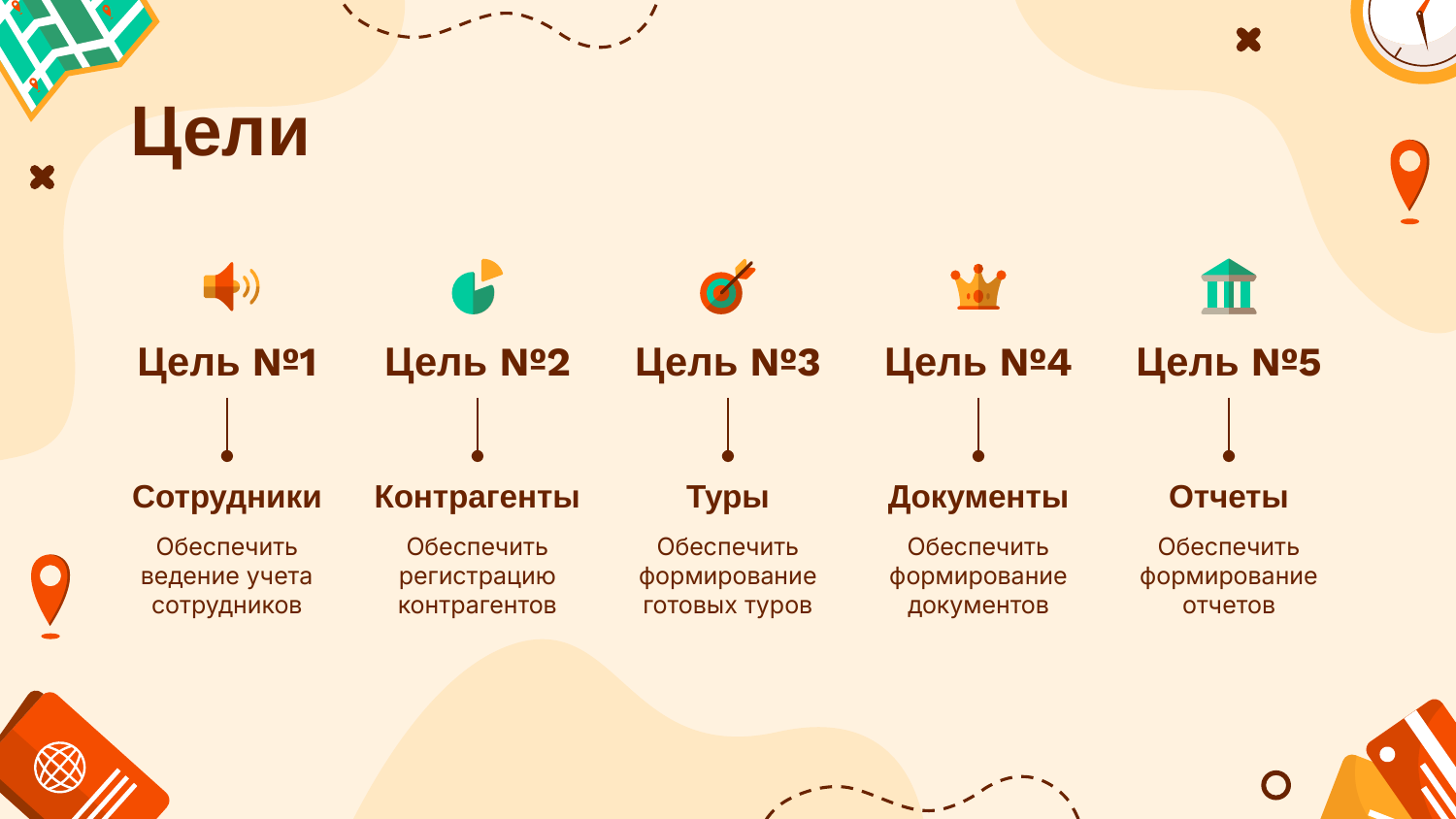

# Цели

Цель №1
Цель №2
Цель №3
Цель №4
Цель №5
Сотрудники
Контрагенты
Туры
Документы
Отчеты
Обеспечить ведение учета сотрудников
Обеспечить регистрацию контрагентов
Обеспечить формирование готовых туров
Обеспечить формирование документов
Обеспечить формирование отчетов